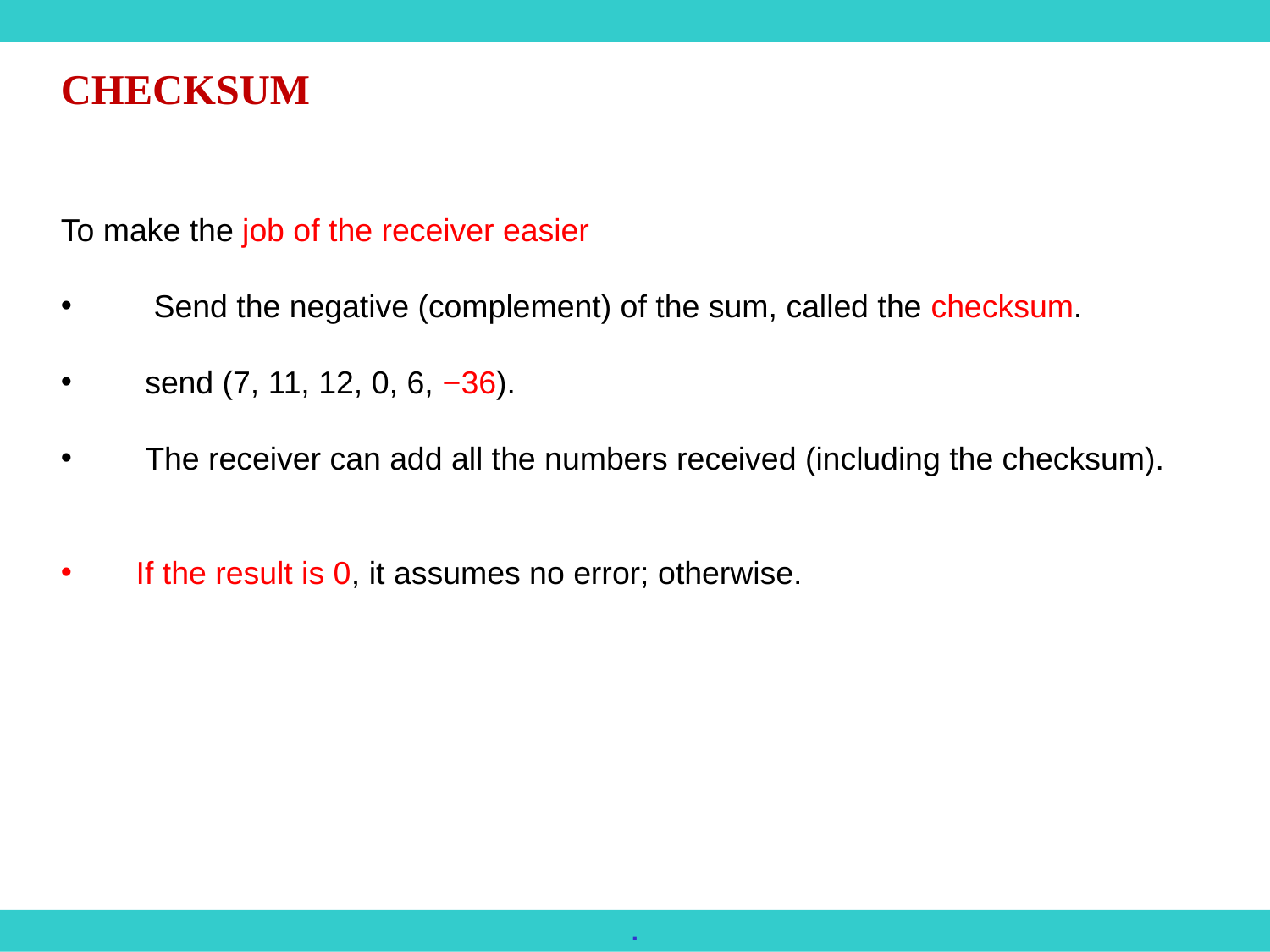

CHECKSUM
To make the job of the receiver easier

      Send the negative (complement) of the sum, called the checksum.

     send (7, 11, 12, 0, 6, −36).

     The receiver can add all the numbers received (including the checksum).

    If the result is 0, it assumes no error; otherwise.
.